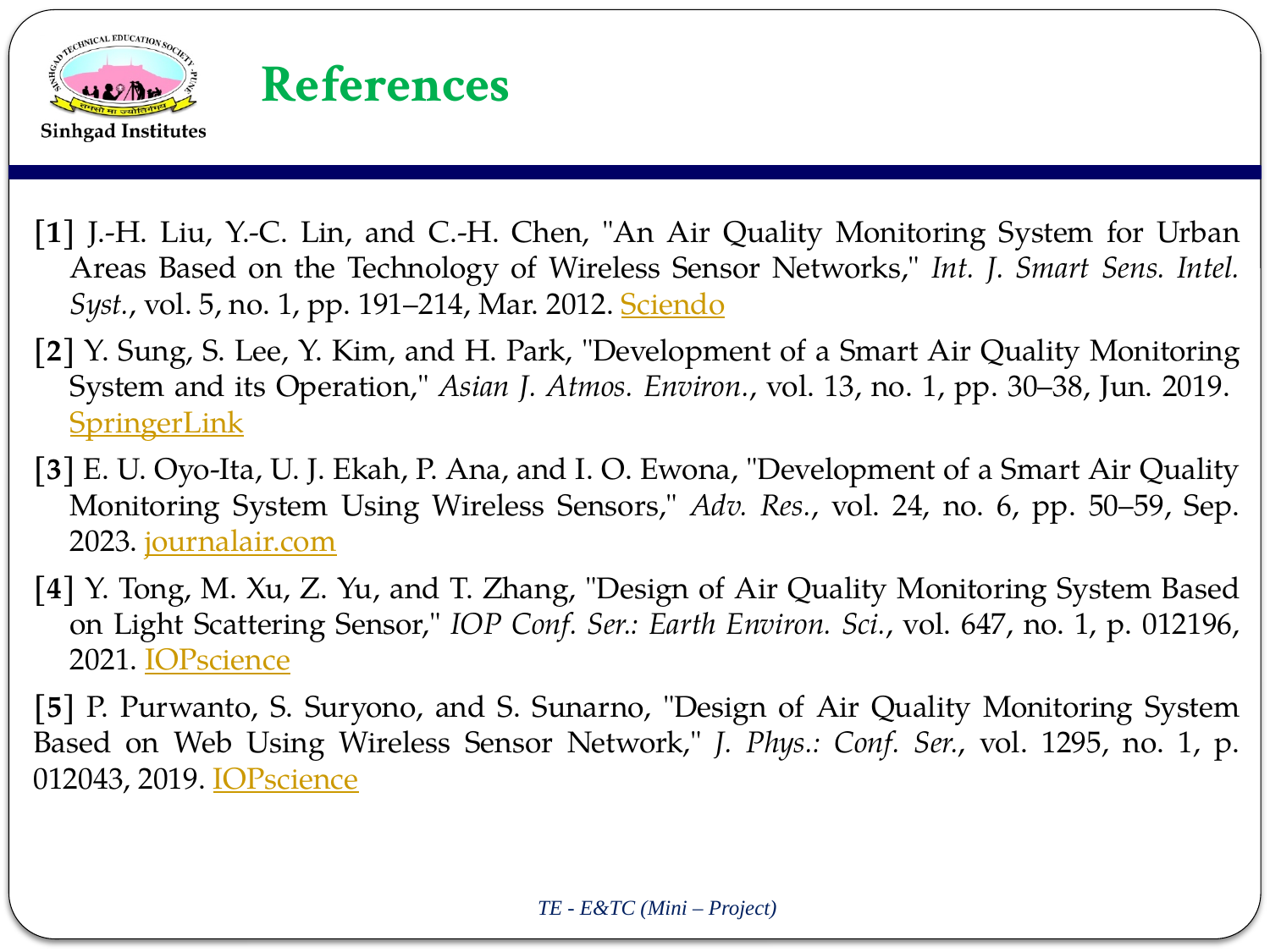

# References
[1] J.-H. Liu, Y.-C. Lin, and C.-H. Chen, "An Air Quality Monitoring System for Urban Areas Based on the Technology of Wireless Sensor Networks," Int. J. Smart Sens. Intel. Syst., vol. 5, no. 1, pp. 191–214, Mar. 2012. ​Sciendo
[2] Y. Sung, S. Lee, Y. Kim, and H. Park, "Development of a Smart Air Quality Monitoring System and its Operation," Asian J. Atmos. Environ., vol. 13, no. 1, pp. 30–38, Jun. 2019. ​SpringerLink
[3] E. U. Oyo-Ita, U. J. Ekah, P. Ana, and I. O. Ewona, "Development of a Smart Air Quality Monitoring System Using Wireless Sensors," Adv. Res., vol. 24, no. 6, pp. 50–59, Sep. 2023. ​journalair.com
[4] Y. Tong, M. Xu, Z. Yu, and T. Zhang, "Design of Air Quality Monitoring System Based on Light Scattering Sensor," IOP Conf. Ser.: Earth Environ. Sci., vol. 647, no. 1, p. 012196, 2021. ​IOPscience
[5] P. Purwanto, S. Suryono, and S. Sunarno, "Design of Air Quality Monitoring System Based on Web Using Wireless Sensor Network," J. Phys.: Conf. Ser., vol. 1295, no. 1, p. 012043, 2019. ​IOPscience